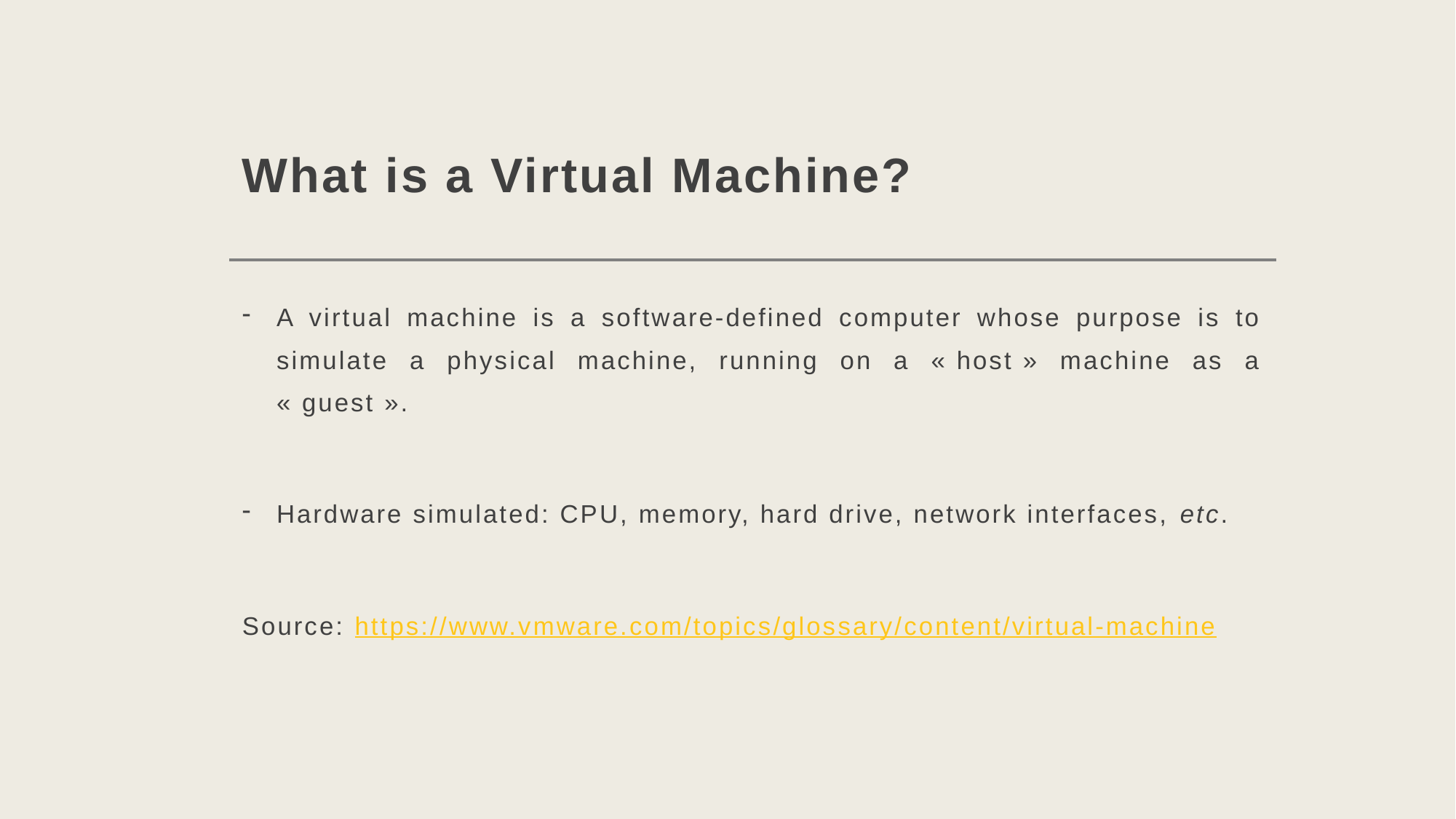

# What is a Virtual Machine?
A virtual machine is a software-defined computer whose purpose is to simulate a physical machine, running on a « host » machine as a « guest ».

Hardware simulated: CPU, memory, hard drive, network interfaces, etc.

Source: https://www.vmware.com/topics/glossary/content/virtual-machine